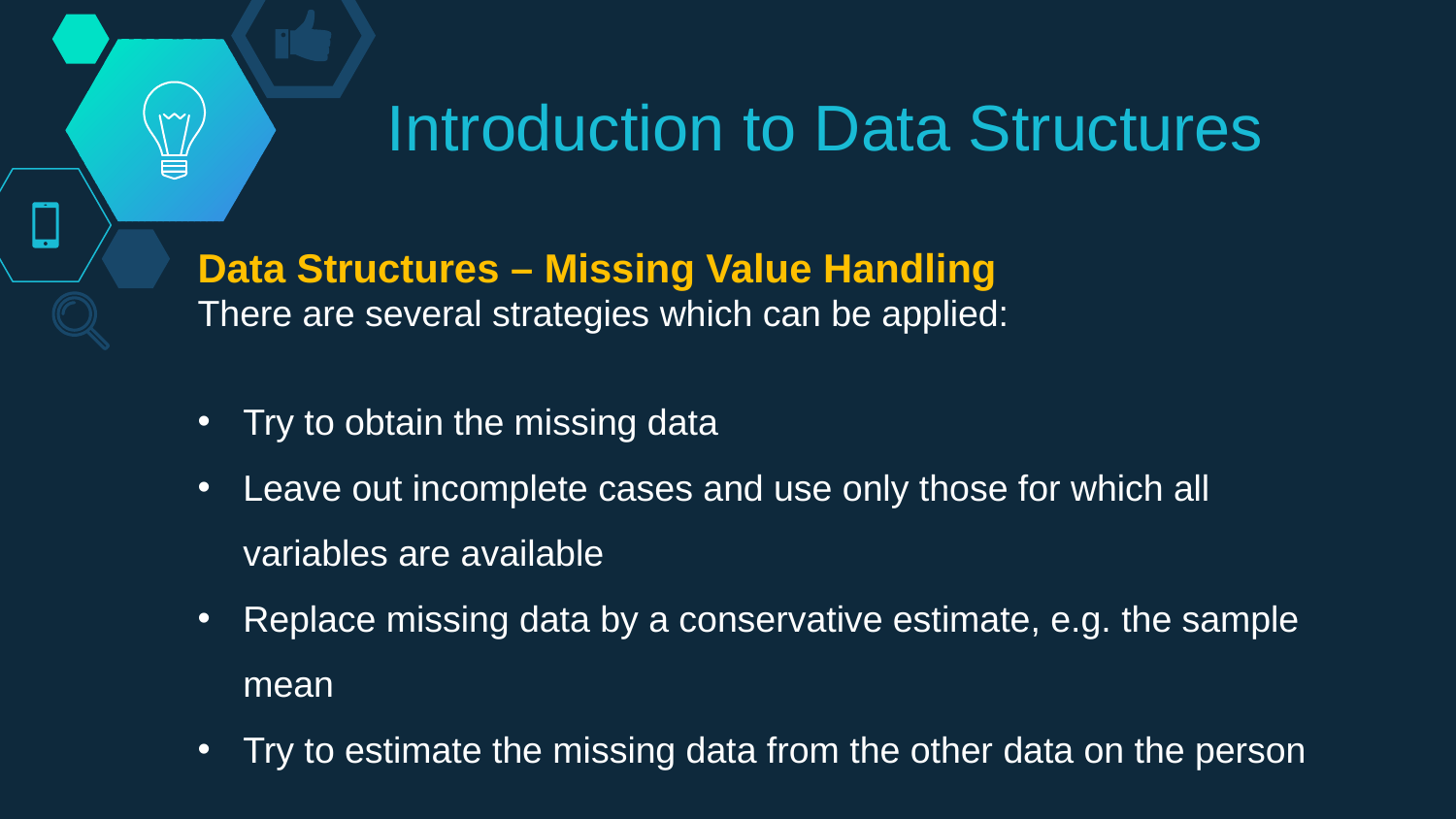

# Introduction to Data Structures
Data Structures – Missing Value Handling
There are several strategies which can be applied:

Try to obtain the missing data
Leave out incomplete cases and use only those for which all variables are available
Replace missing data by a conservative estimate, e.g. the sample mean
Try to estimate the missing data from the other data on the person